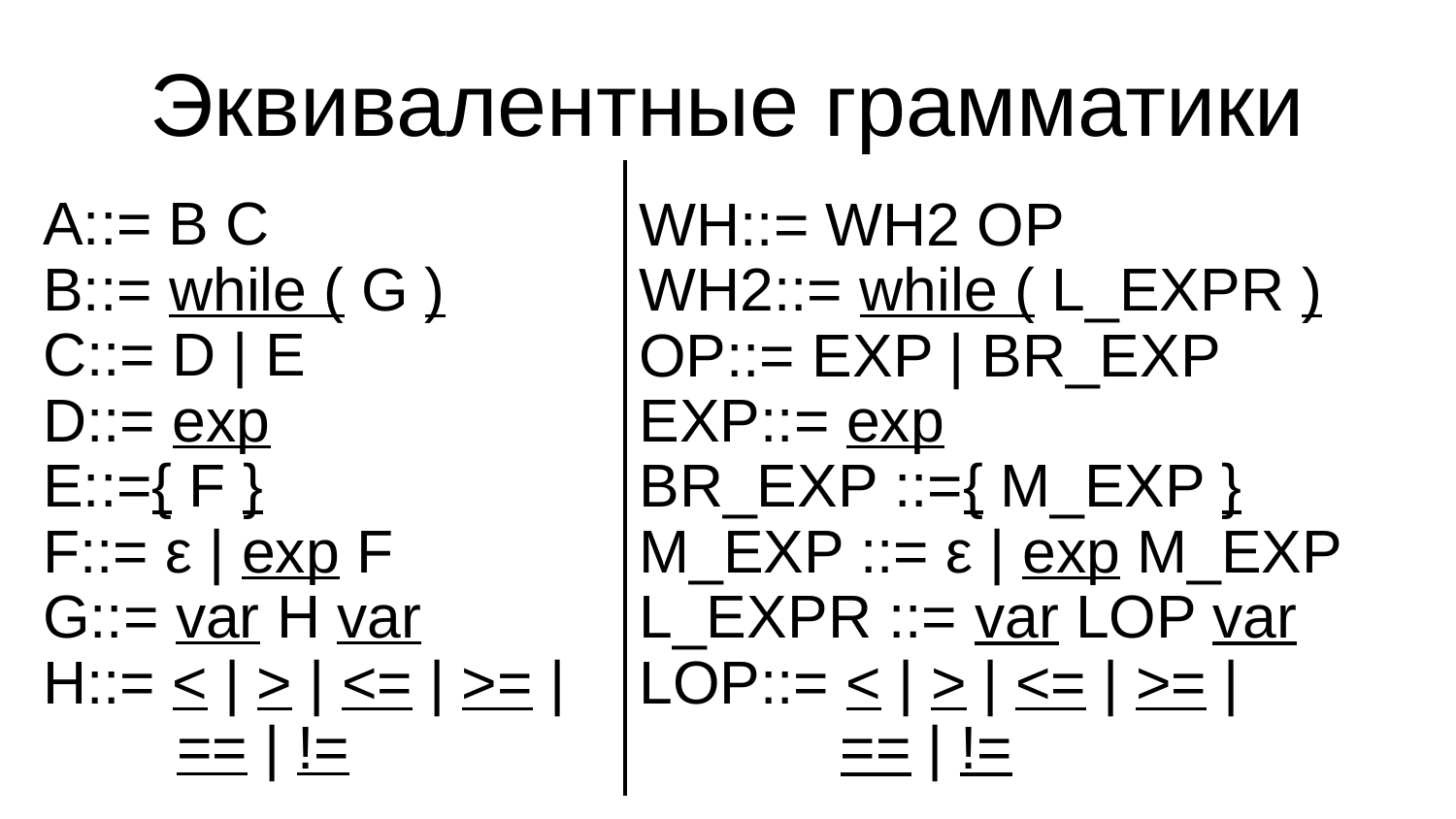

Эквивалентные грамматики
A::= B C
B::= while ( G )
C::= D | E
D::= exp
E::={ F }
F::= ε | exp F
G::= var H var
H::= < | > | <= | >= |
        == | !=
WH::= WH2 OP
WH2::= while ( L_EXPR )
OP::= EXP | BR_EXP
EXP::= exp
BR_EXP ::={ M_EXP }
M_EXP ::= ε | exp M_EXP
L_EXPR ::= var LOP var
LOP::= < | > | <= | >= |
            == | !=